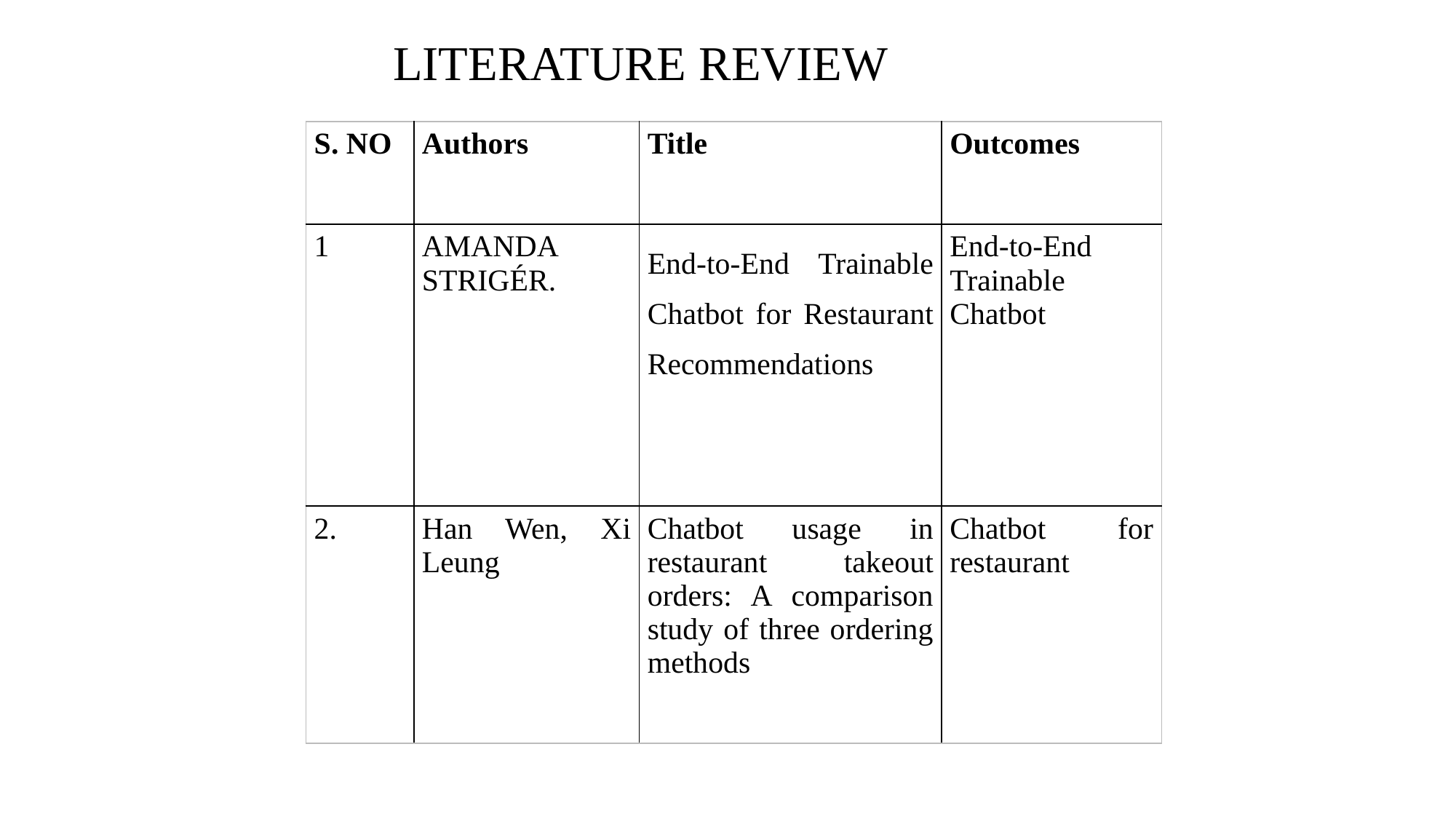

# LITERATURE REVIEW
| S. NO | Authors | Title | Outcomes |
| --- | --- | --- | --- |
| 1 | AMANDA STRIGÉR. | End-to-End Trainable Chatbot for Restaurant Recommendations | End-to-End Trainable Chatbot |
| 2. | Han Wen, Xi Leung | Chatbot usage in restaurant takeout orders: A comparison study of three ordering methods | Chatbot for restaurant |